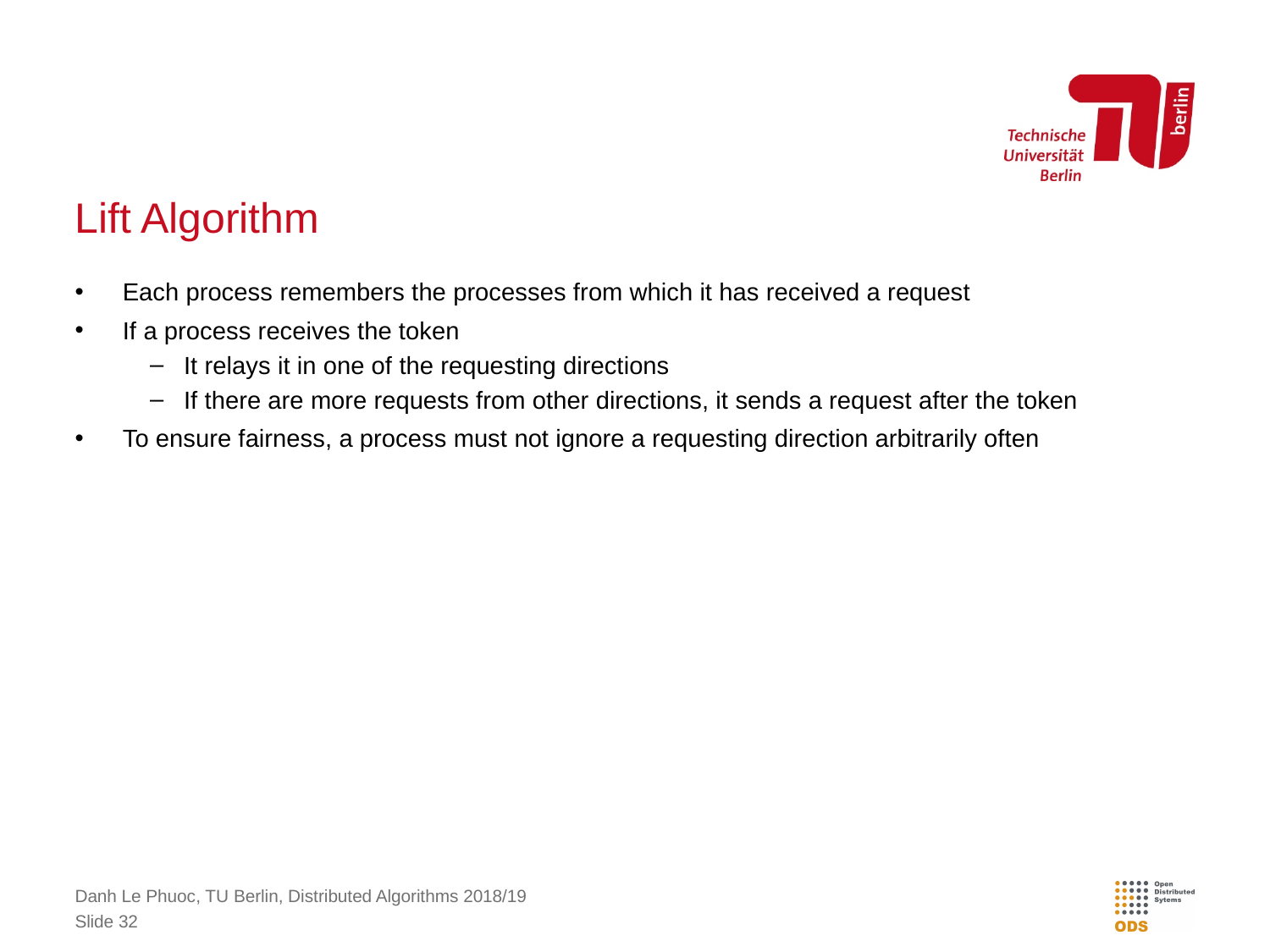

# Lift Algorithm
Each process remembers the processes from which it has received a request
If a process receives the token
It relays it in one of the requesting directions
If there are more requests from other directions, it sends a request after the token
To ensure fairness, a process must not ignore a requesting direction arbitrarily often
Danh Le Phuoc, TU Berlin, Distributed Algorithms 2018/19
Slide 32